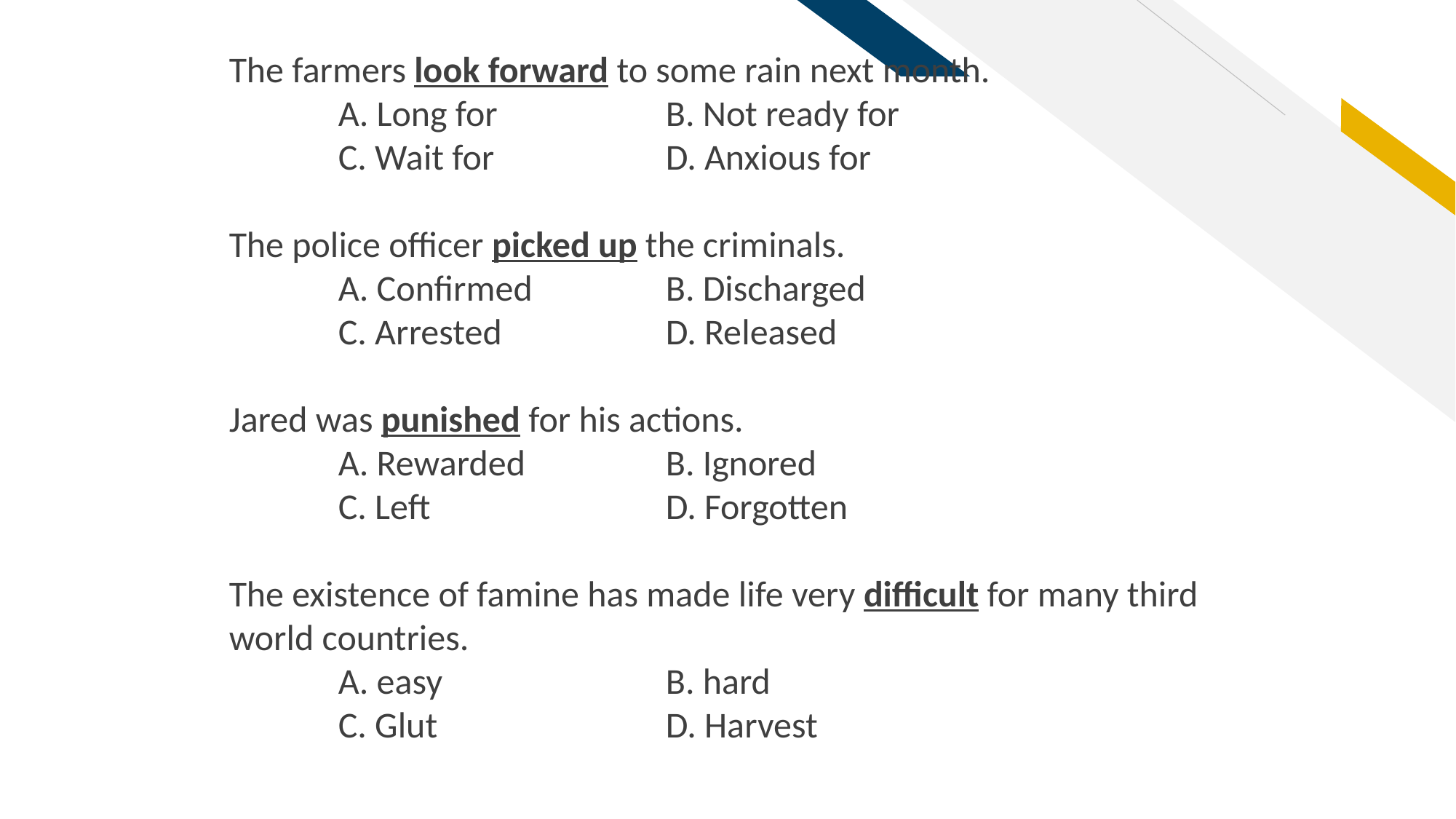

The farmers look forward to some rain next month.
	A. Long for 		B. Not ready for
	C. Wait for		D. Anxious for

The police officer picked up the criminals.
	A. Confirmed		B. Discharged
	C. Arrested		D. Released

Jared was punished for his actions.
	A. Rewarded 		B. Ignored
	C. Left			D. Forgotten

The existence of famine has made life very difficult for many third world countries.
	A. easy 		B. hard
	C. Glut			D. Harvest